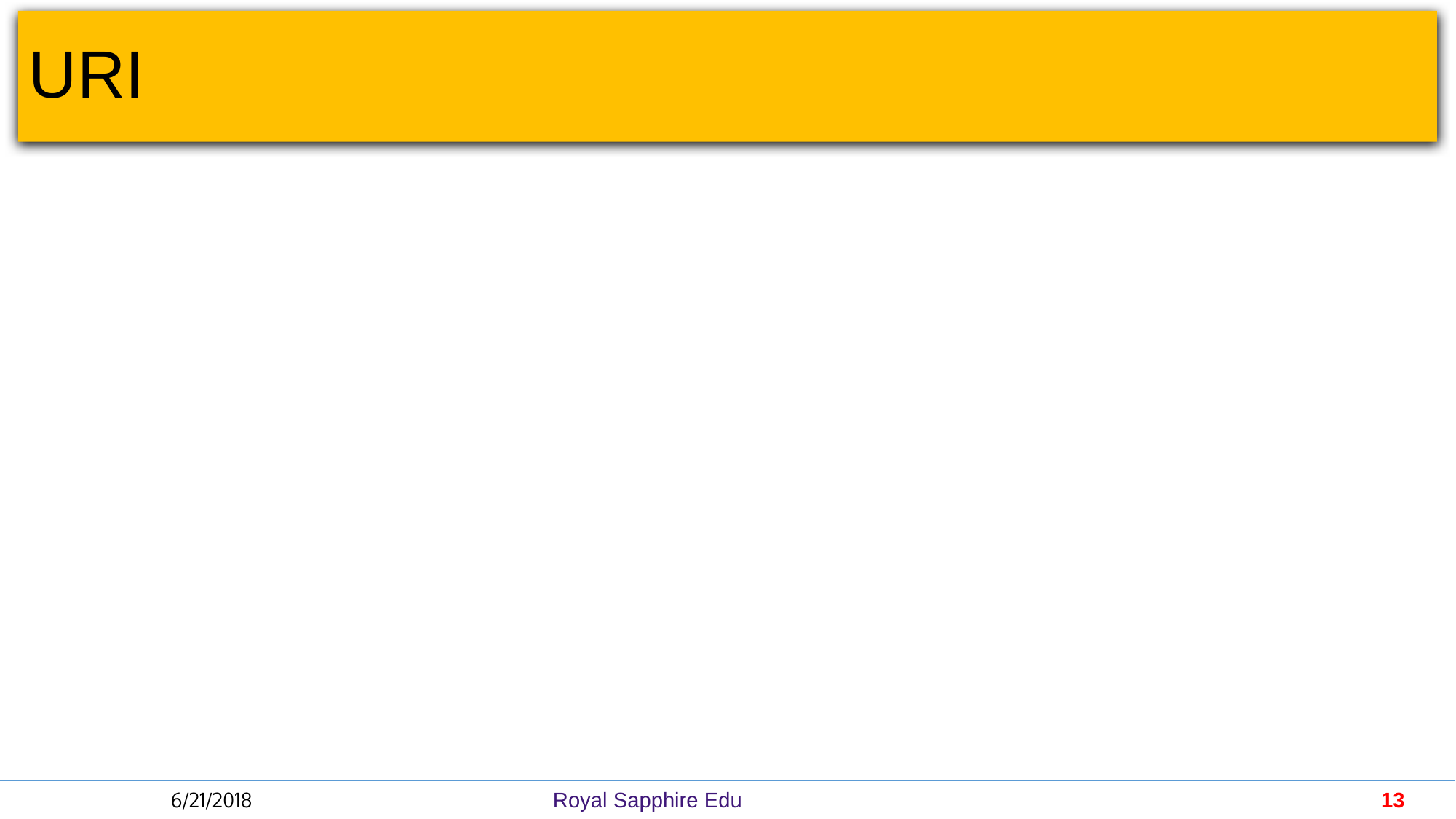

# URI

6/21/2018
Royal Sapphire Edu
13